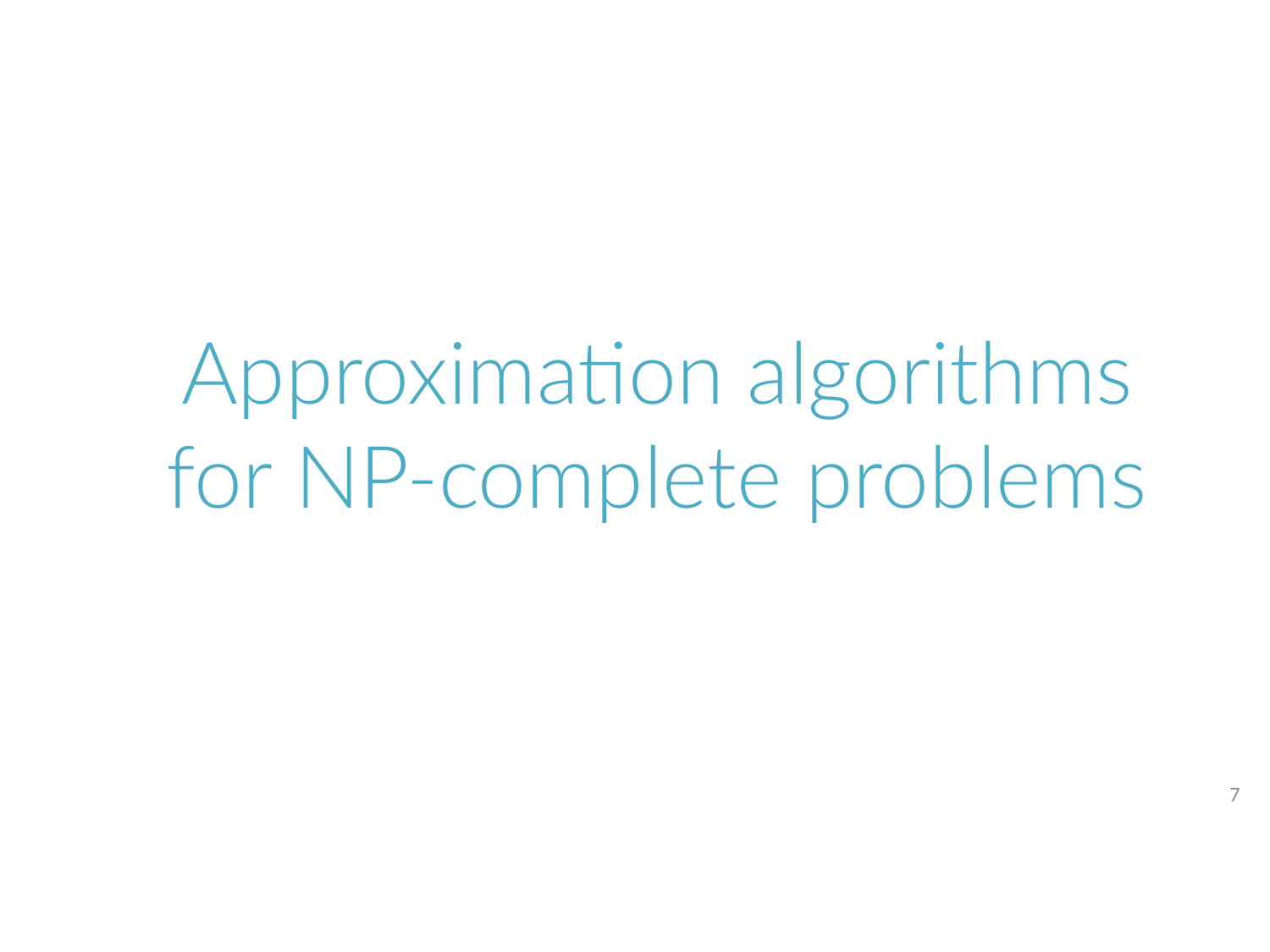

# Approximation algorithms for NP-complete problems
7